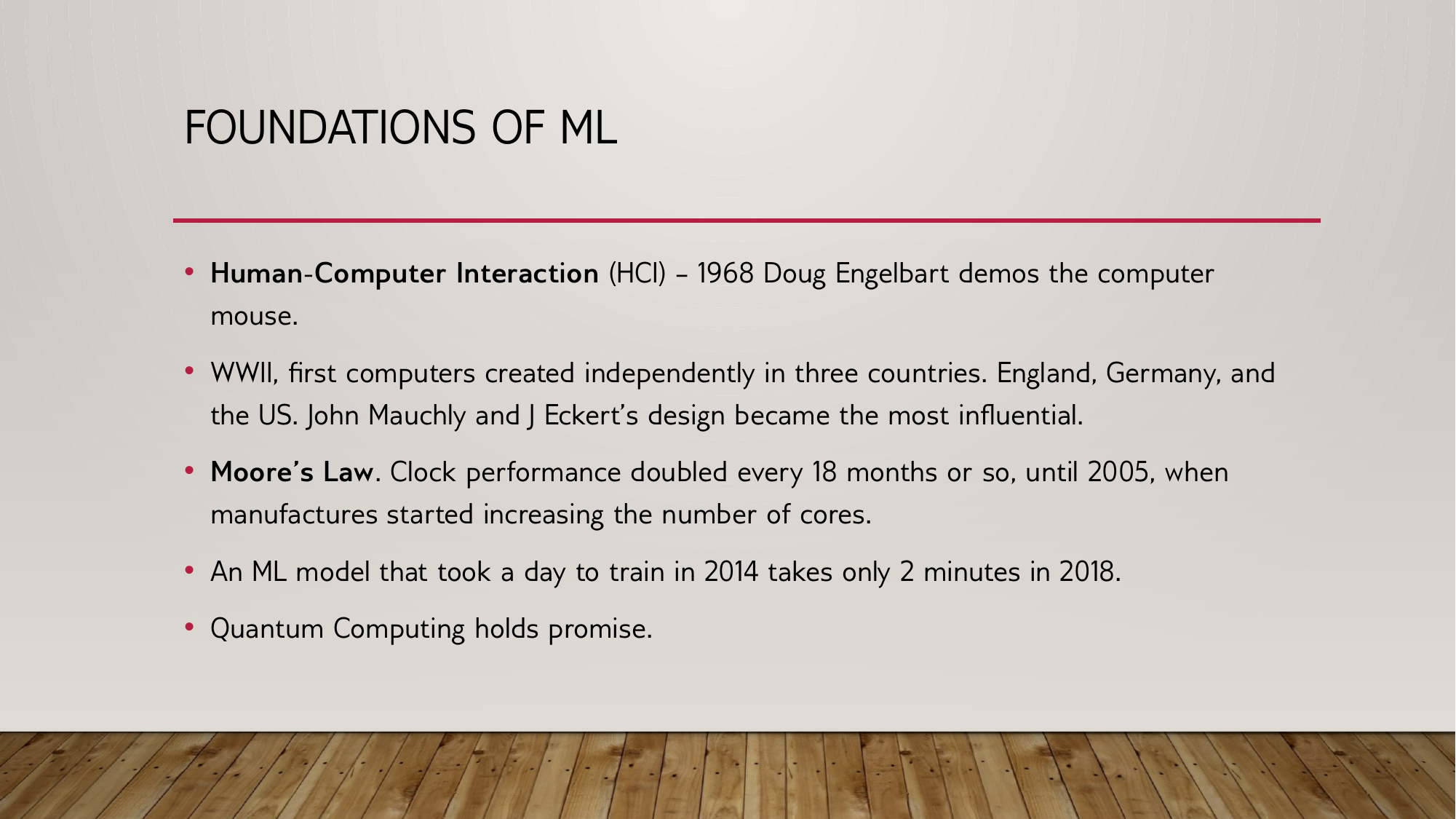

# Foundations of ML
Human-Computer Interaction (HCI) – 1968 Doug Engelbart demos the computer mouse.
WWII, first computers created independently in three countries. England, Germany, and the US. John Mauchly and J Eckert’s design became the most influential.
Moore’s Law. Clock performance doubled every 18 months or so, until 2005, when manufactures started increasing the number of cores.
An ML model that took a day to train in 2014 takes only 2 minutes in 2018.
Quantum Computing holds promise.